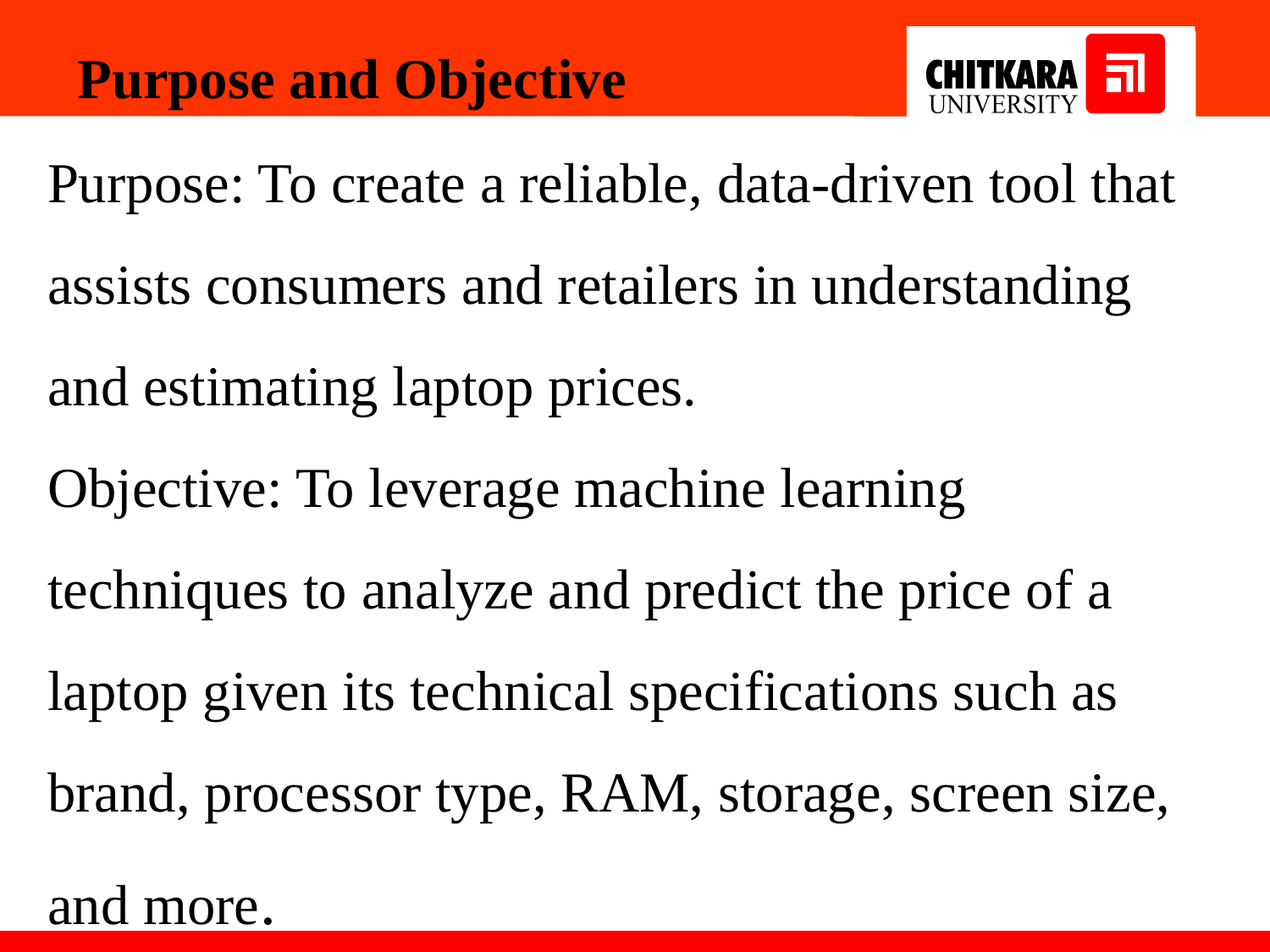

Purpose and Objective
Purpose: To create a reliable, data-driven tool that assists consumers and retailers in understanding and estimating laptop prices.
Objective: To leverage machine learning techniques to analyze and predict the price of a laptop given its technical specifications such as brand, processor type, RAM, storage, screen size, and more.